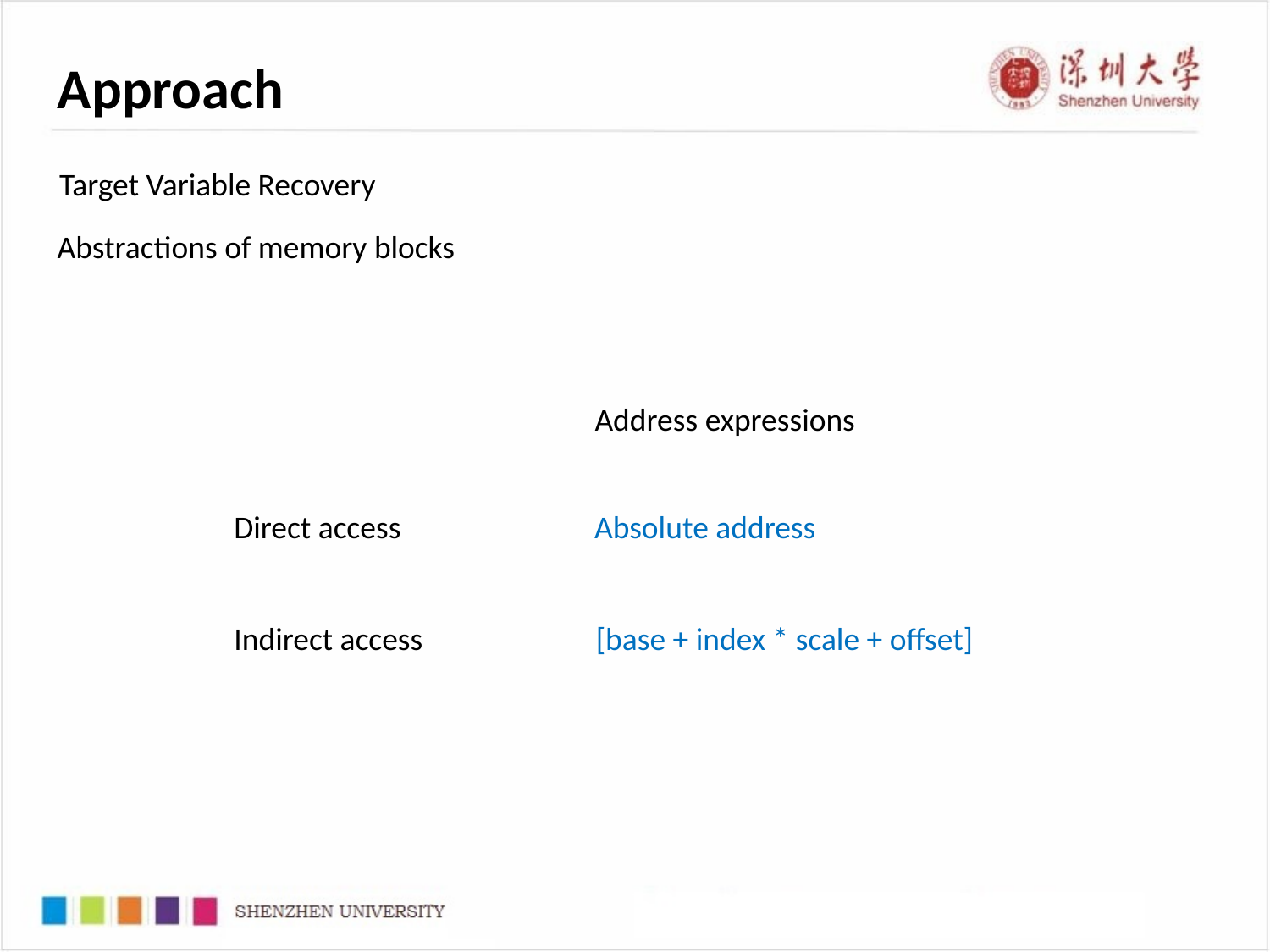

Approach
Target Variable Recovery
Abstractions of memory blocks
Address expressions
Direct access
Absolute address
Indirect access
[base + index * scale + offset]